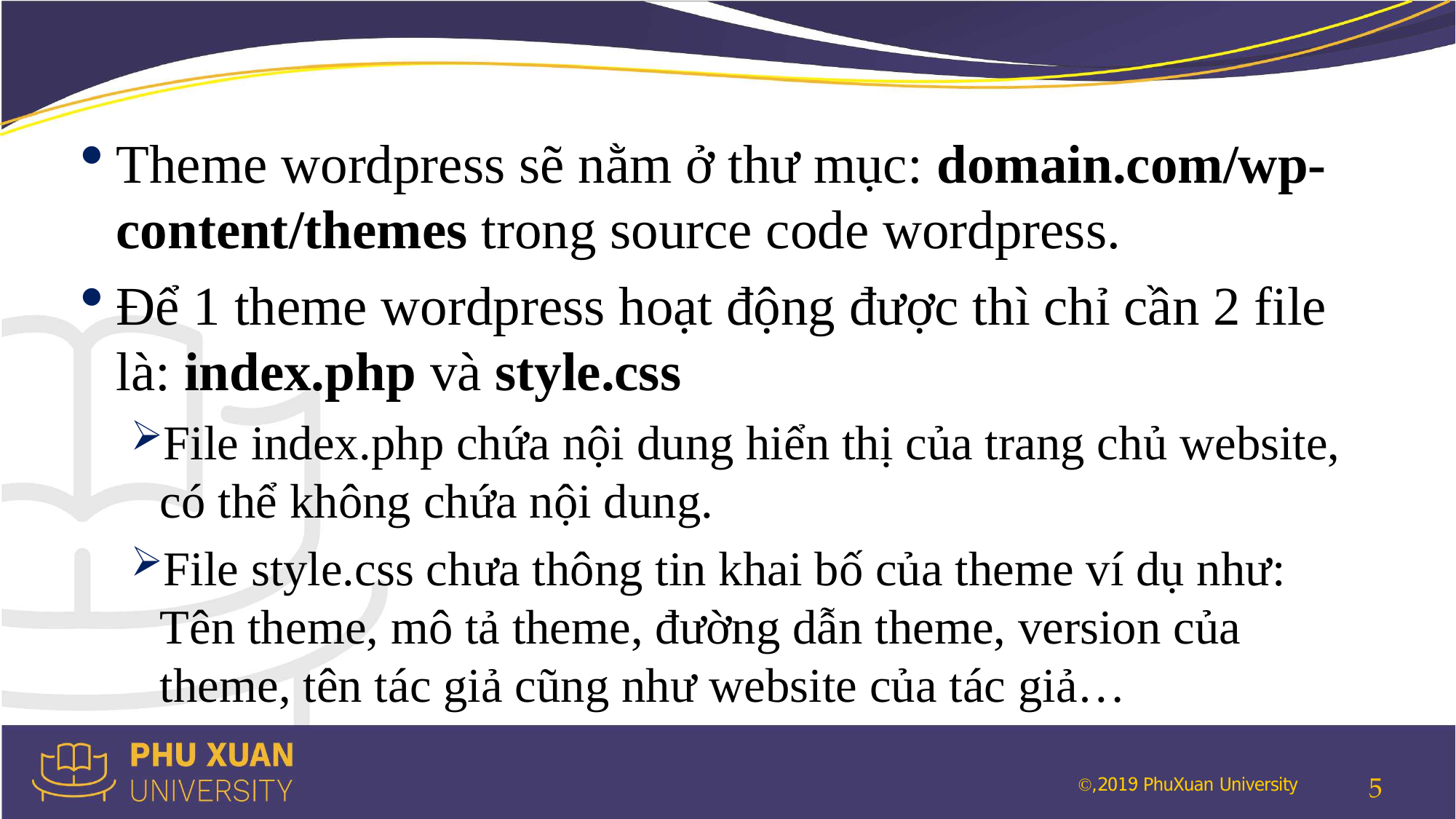

Theme wordpress sẽ nằm ở thư mục: domain.com/wp-content/themes trong source code wordpress.
Để 1 theme wordpress hoạt động được thì chỉ cần 2 file là: index.php và style.css
File index.php chứa nội dung hiển thị của trang chủ website, có thể không chứa nội dung.
File style.css chưa thông tin khai bố của theme ví dụ như: Tên theme, mô tả theme, đường dẫn theme, version của theme, tên tác giả cũng như website của tác giả…

5